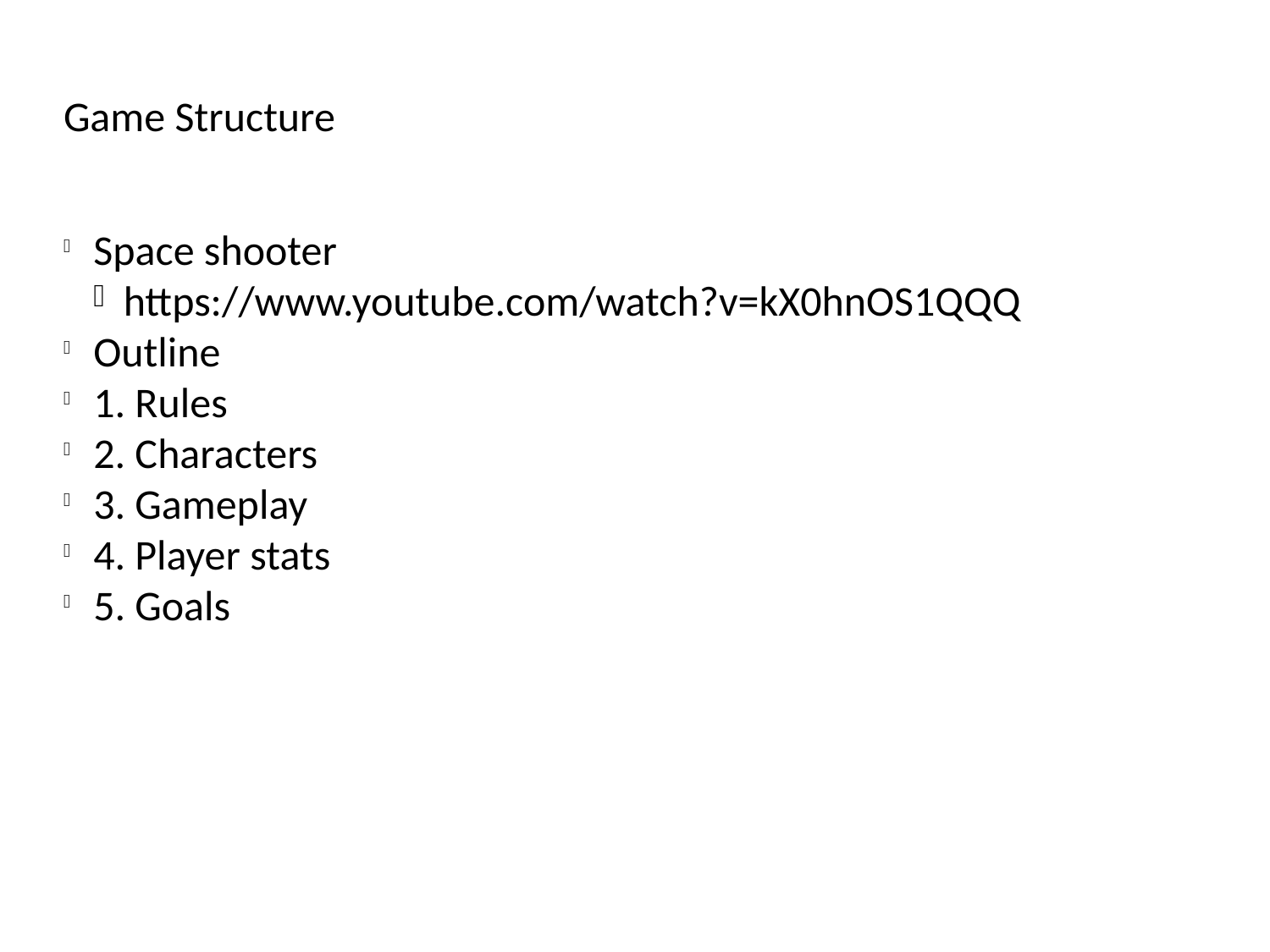

Game Structure
Space shooter
https://www.youtube.com/watch?v=kX0hnOS1QQQ
Outline
1. Rules
2. Characters
3. Gameplay
4. Player stats
5. Goals